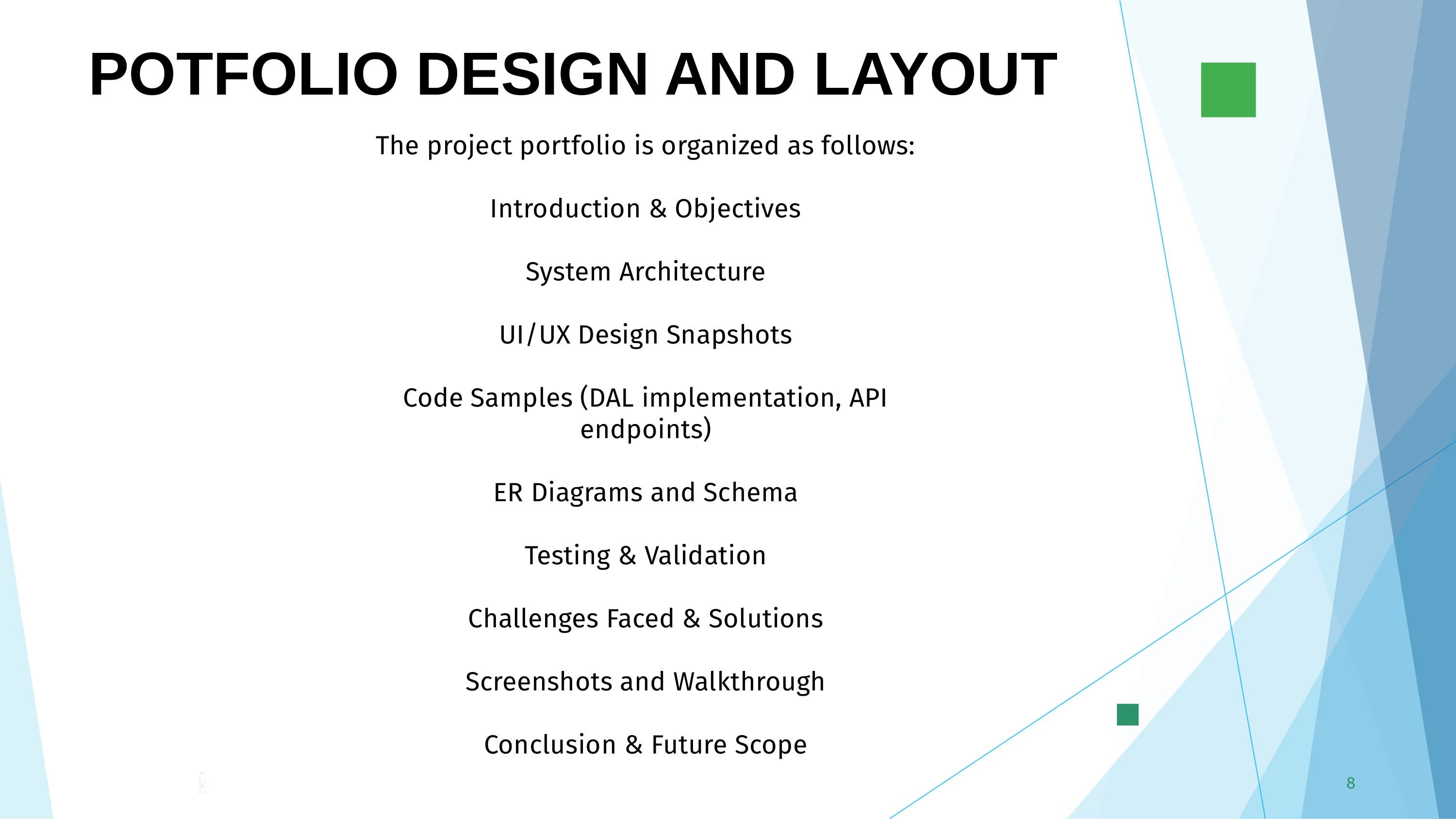

POTFOLIO DESIGN AND LAYOUT

The project portfolio is organized as follows:

Introduction & Objectives

System Architecture

UI/UX Design Snapshots

Code Samples (DAL implementation, API endpoints)

ER Diagrams and Schema

Testing & Validation

Challenges Faced & Solutions

Screenshots and Walkthrough

Conclusion & Future Scope

8